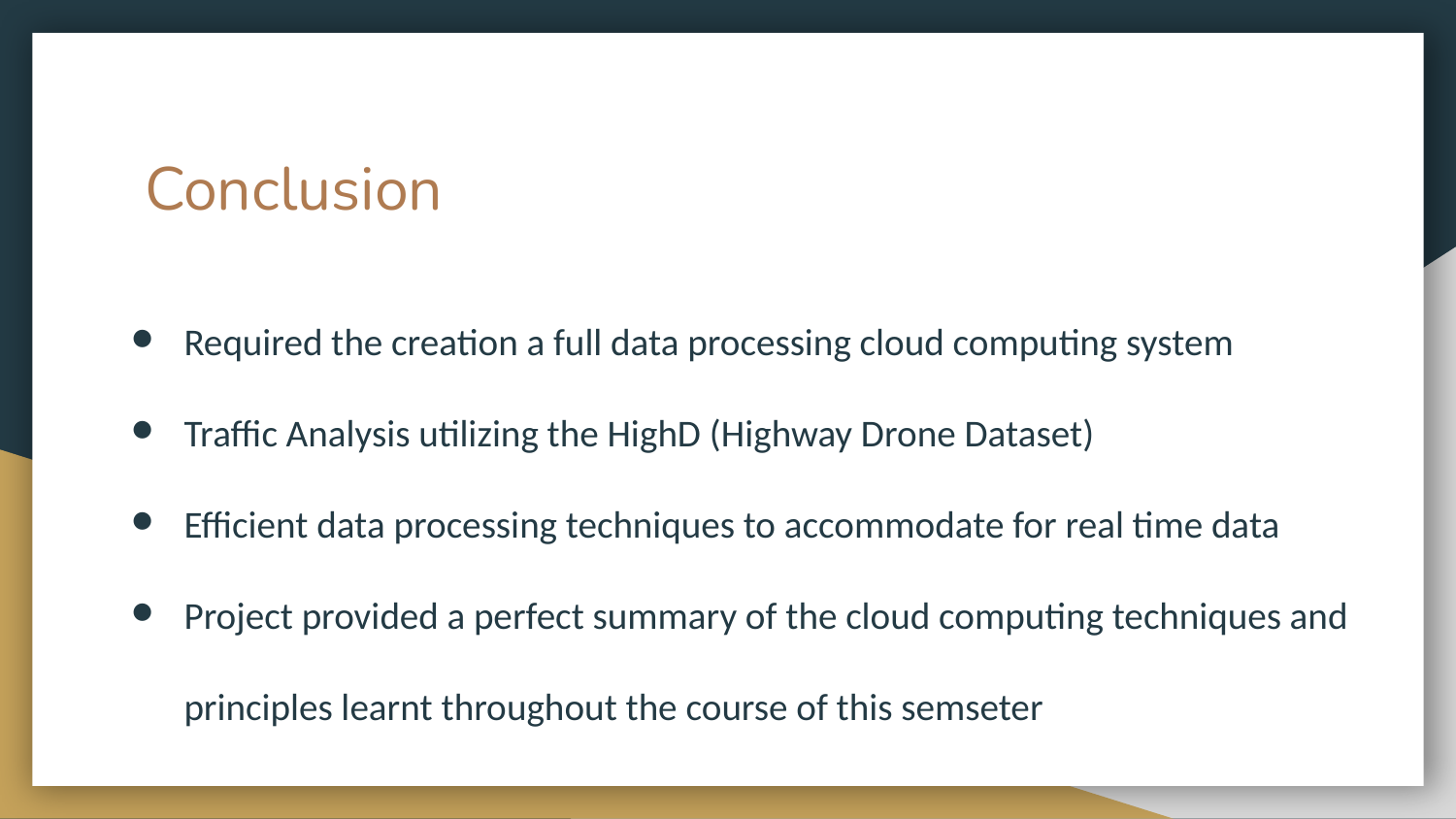

# Conclusion
Required the creation a full data processing cloud computing system
Traffic Analysis utilizing the HighD (Highway Drone Dataset)
Efficient data processing techniques to accommodate for real time data
Project provided a perfect summary of the cloud computing techniques and principles learnt throughout the course of this semseter